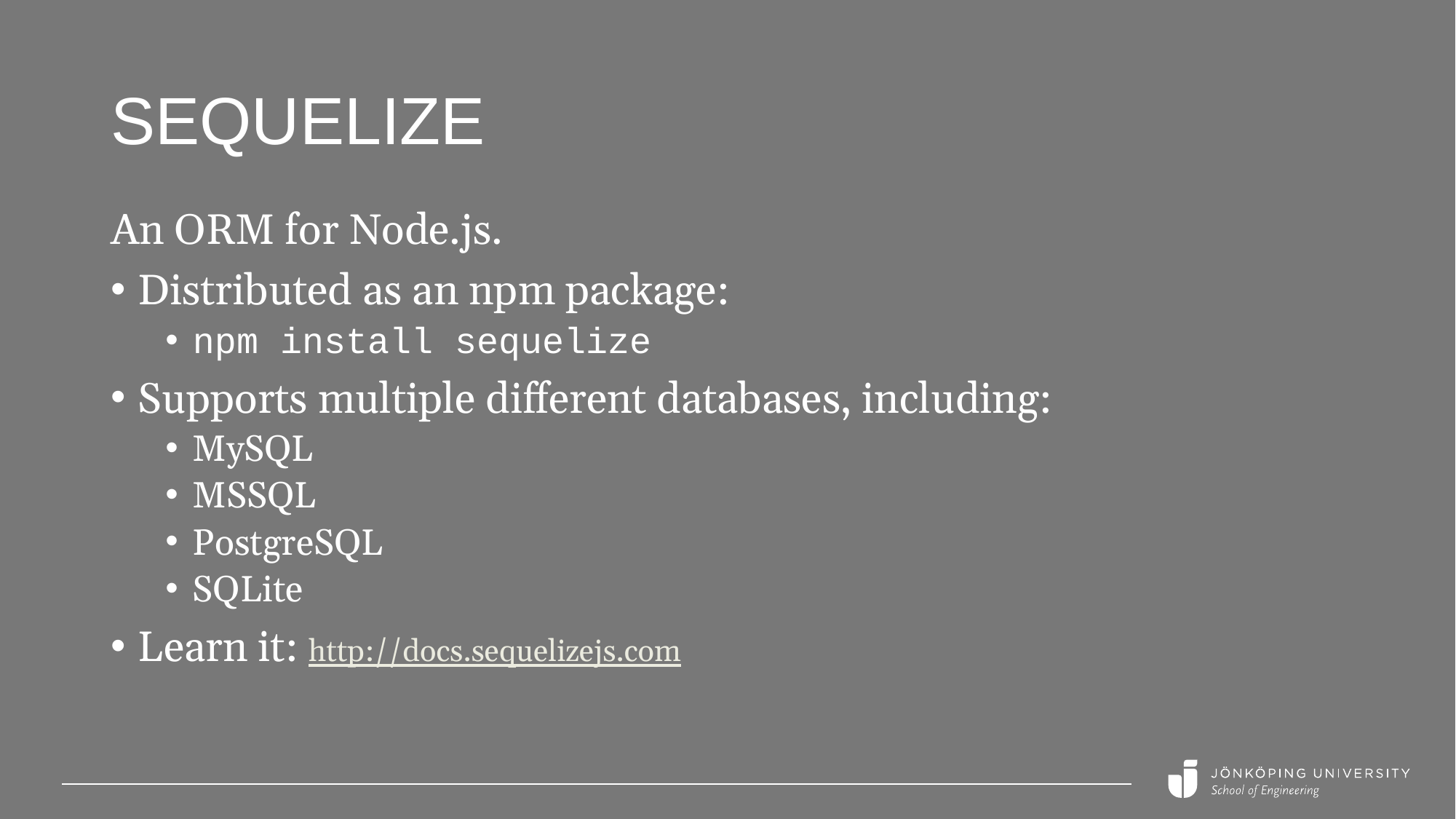

# Sequelize
An ORM for Node.js.
Distributed as an npm package:
npm install sequelize
Supports multiple different databases, including:
MySQL
MSSQL
PostgreSQL
SQLite
Learn it: http://docs.sequelizejs.com